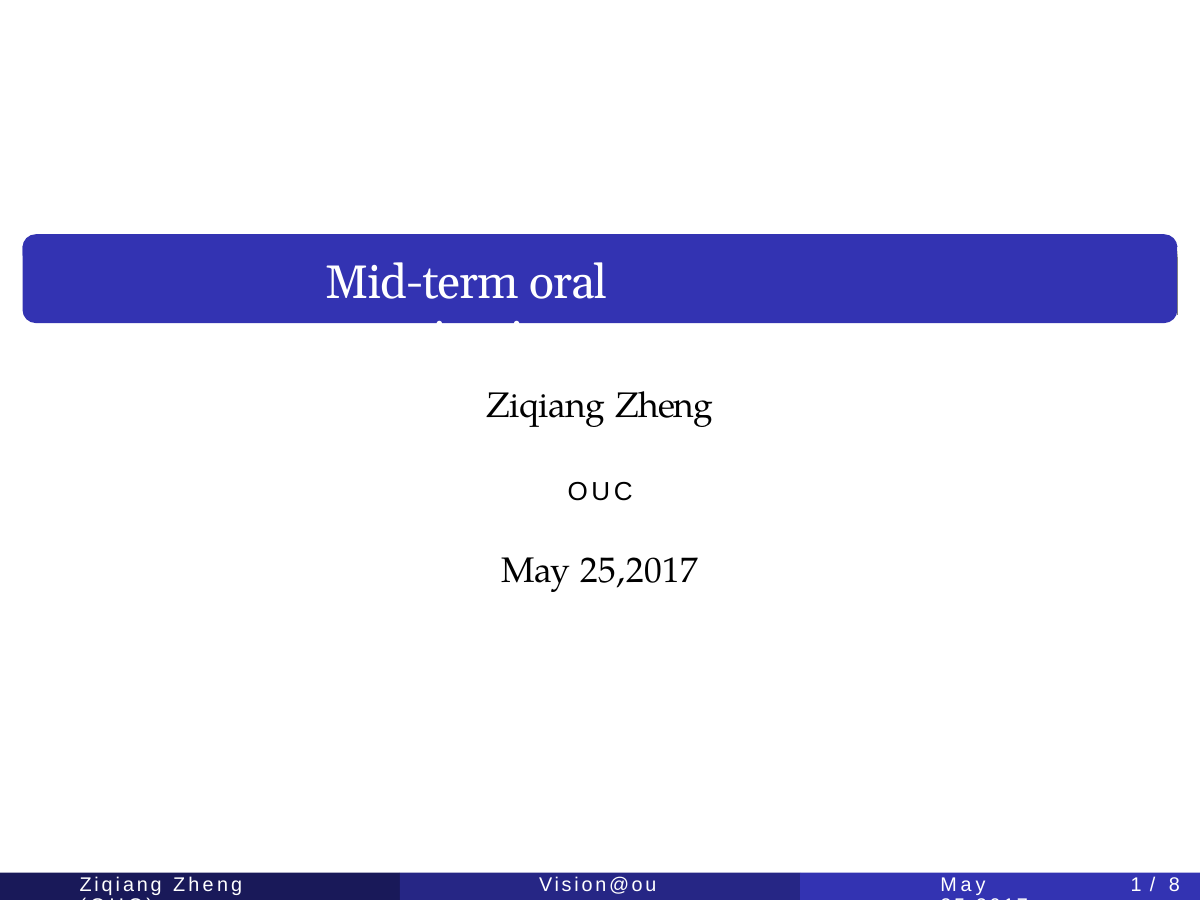

# Mid-term oral examination

Ziqiang Zheng

OUC

May 25,2017

Ziqiang Zheng (OUC)
Vision@ouc
May 25,2017
1 / 8